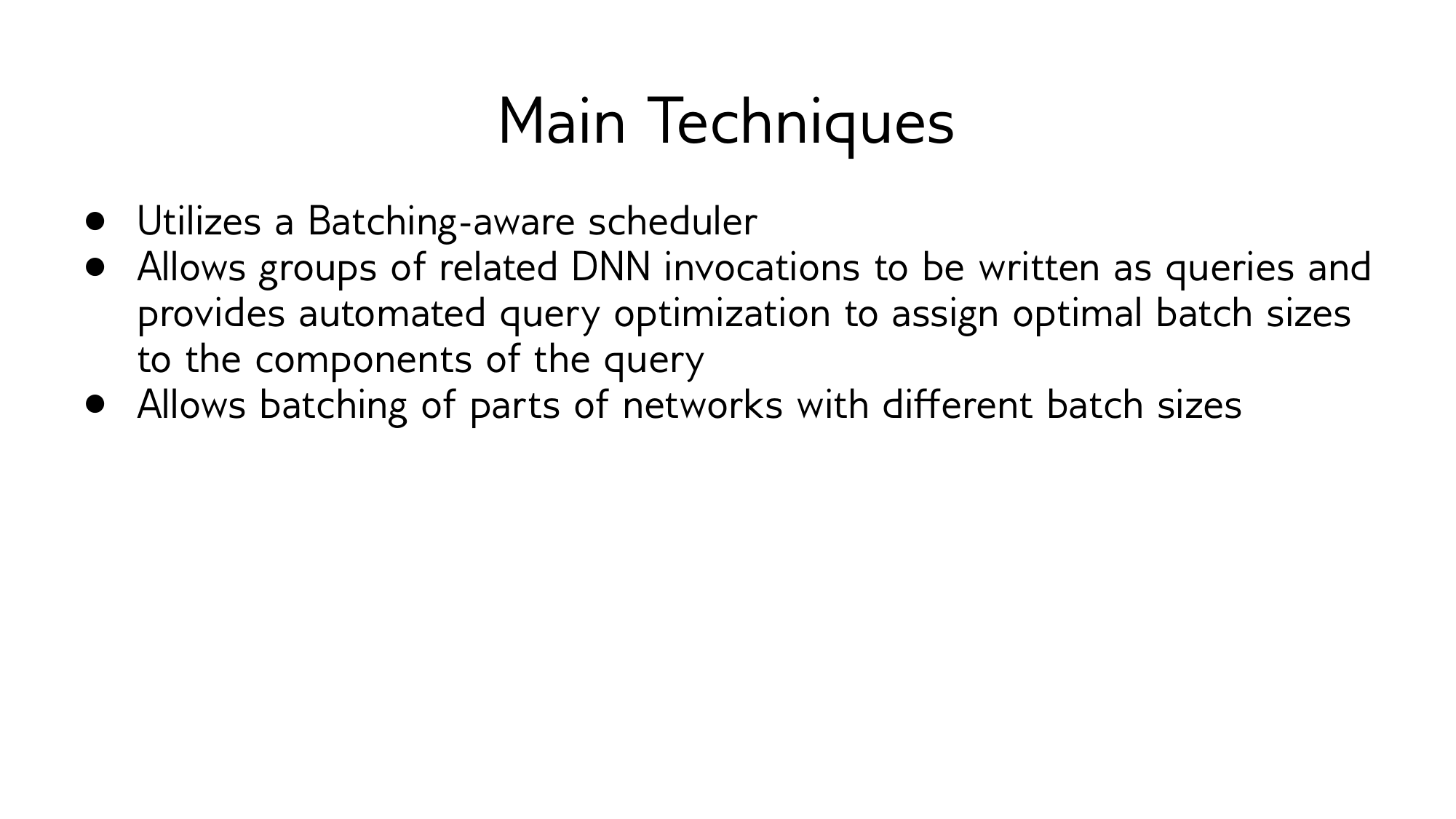

# Main Techniques
Utilizes a Batching-aware scheduler
Allows groups of related DNN invocations to be written as queries and provides automated query optimization to assign optimal batch sizes to the components of the query
Allows batching of parts of networks with different batch sizes